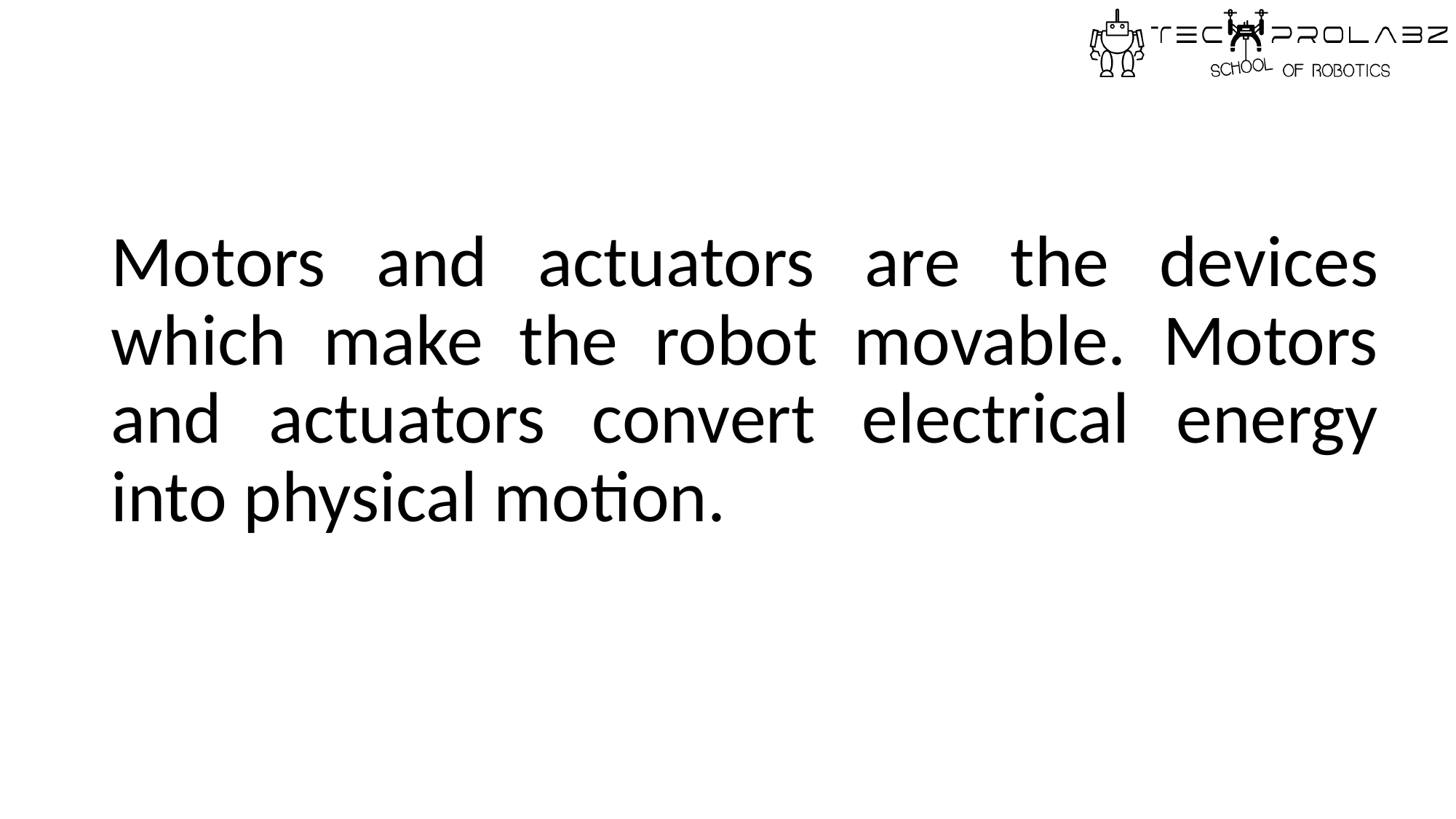

Motors and actuators are the devices which make the robot movable. Motors and actuators convert electrical energy into physical motion.